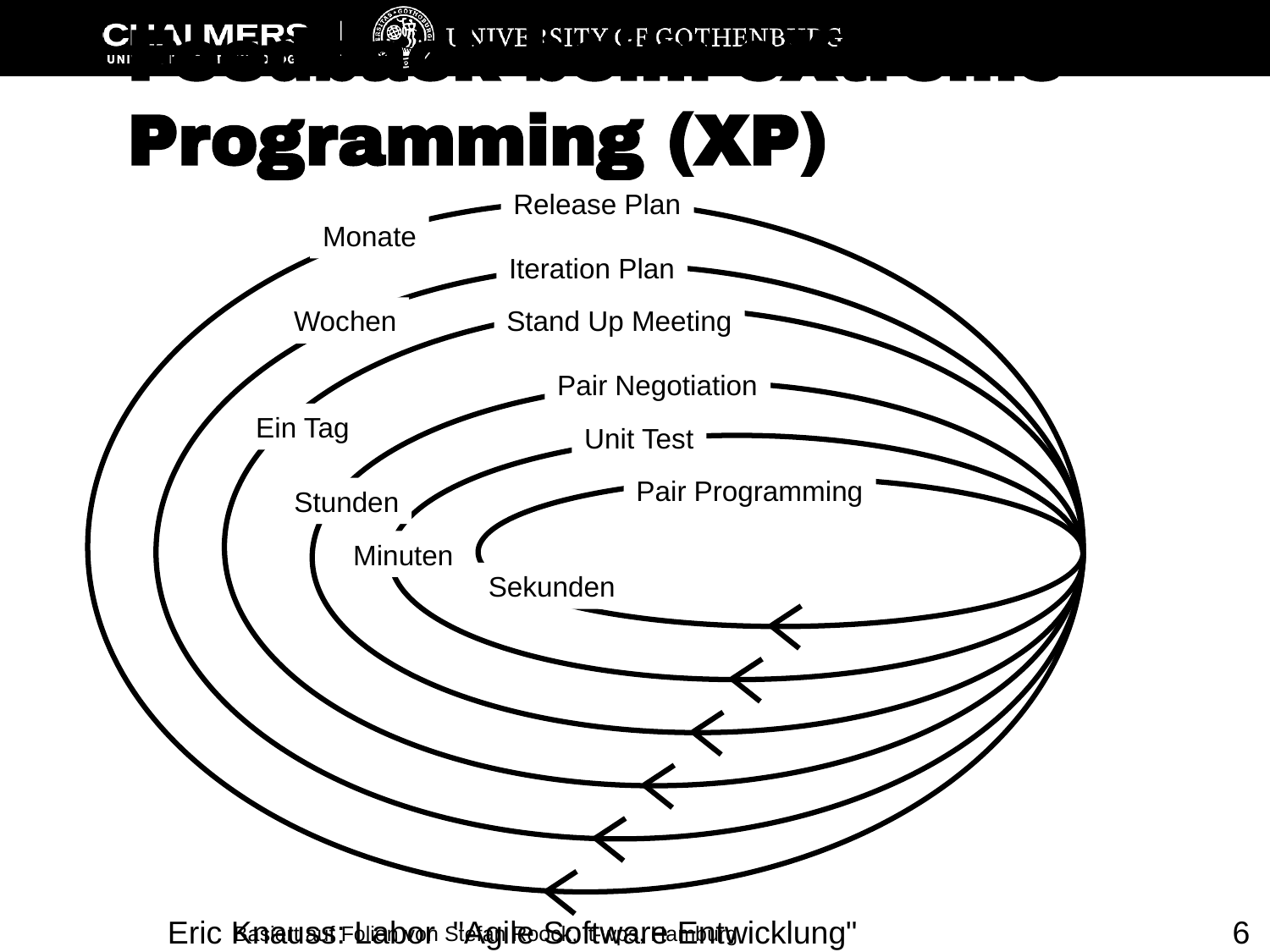

# Feedback beim eXtreme Programming (XP)
Release Plan

Monate
Iteration Plan

Wochen
Stand Up Meeting

Pair Negotiation

Ein Tag
Unit Test

Pair Programming
Stunden

Minuten
Sekunden

Eric Knauss: Labor  "Agile Software Entwicklung"
6
Basiert auf Folien von Stefan Roock, it-wps, Hamburg